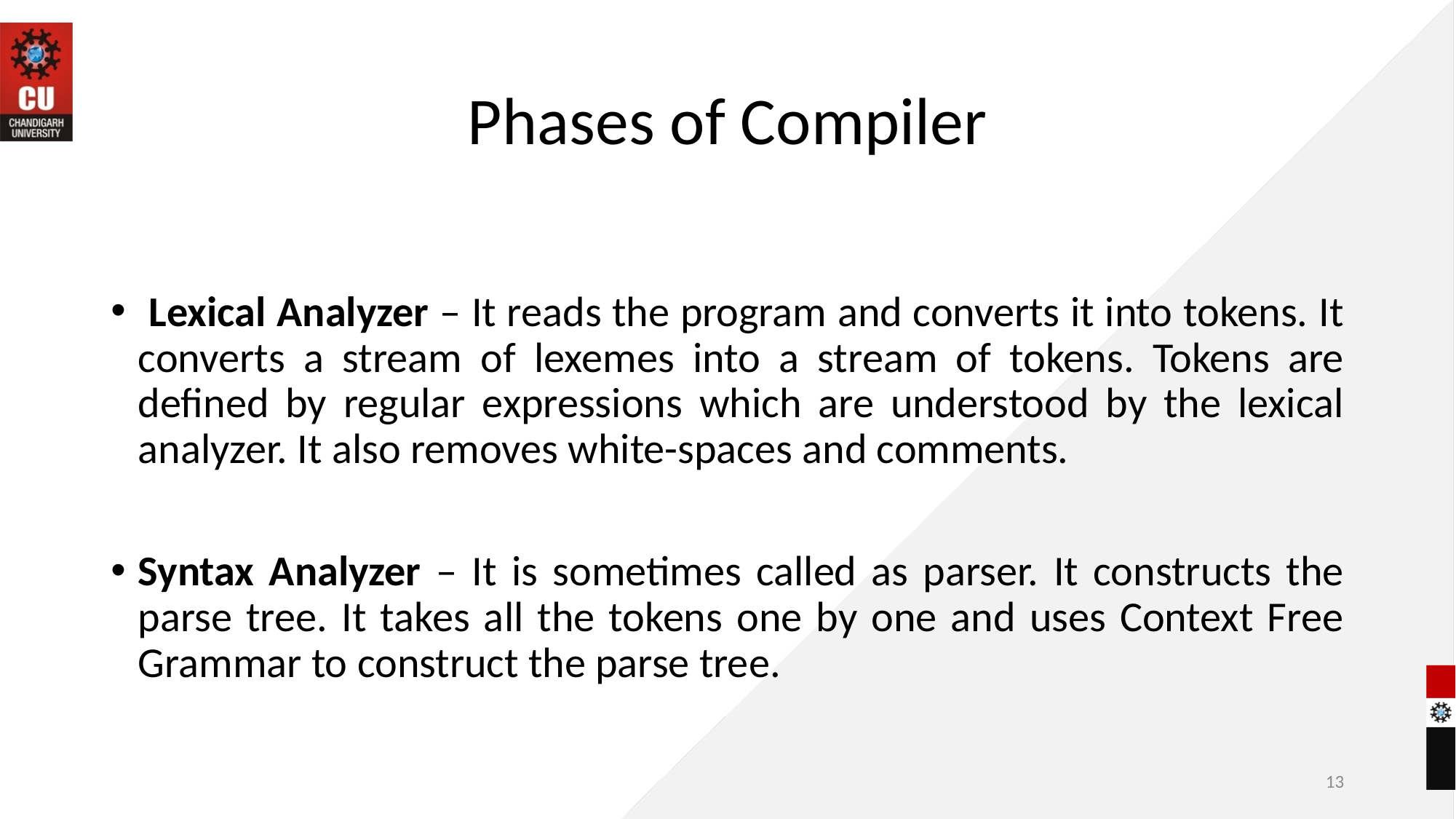

# Phases of Compiler

 Lexical Analyzer – It reads the program and converts it into tokens. It converts a stream of lexemes into a stream of tokens. Tokens are defined by regular expressions which are understood by the lexical analyzer. It also removes white-spaces and comments.

Syntax Analyzer – It is sometimes called as parser. It constructs the parse tree. It takes all the tokens one by one and uses Context Free Grammar to construct the parse tree.

13